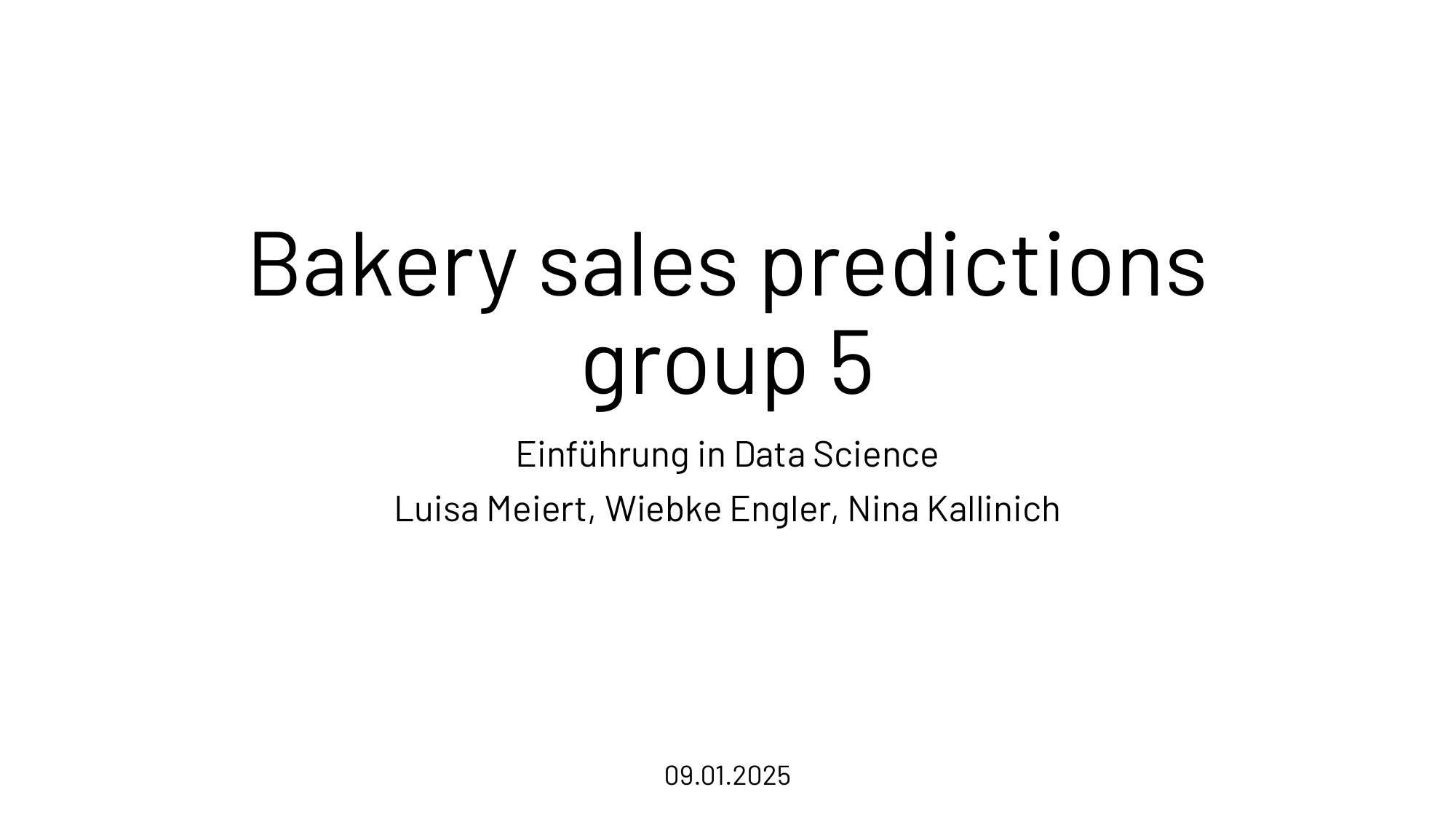

# Bakery sales predictions group 5
Einführung in Data Science
Luisa Meiert, Wiebke Engler, Nina Kallinich
09.01.2025